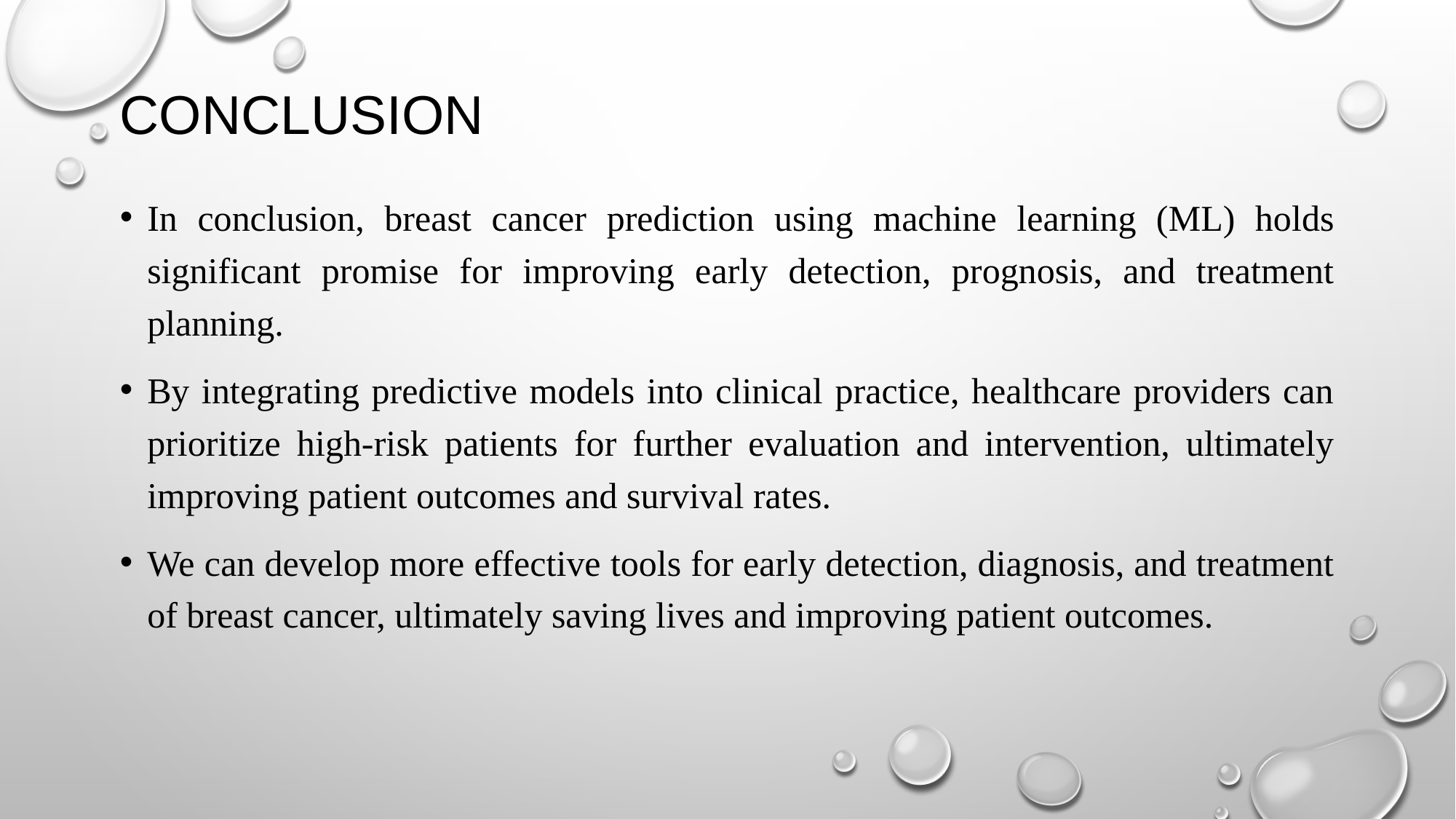

# CONCLUSION
In conclusion, breast cancer prediction using machine learning (ML) holds significant promise for improving early detection, prognosis, and treatment planning.
By integrating predictive models into clinical practice, healthcare providers can prioritize high-risk patients for further evaluation and intervention, ultimately improving patient outcomes and survival rates.
We can develop more effective tools for early detection, diagnosis, and treatment of breast cancer, ultimately saving lives and improving patient outcomes.